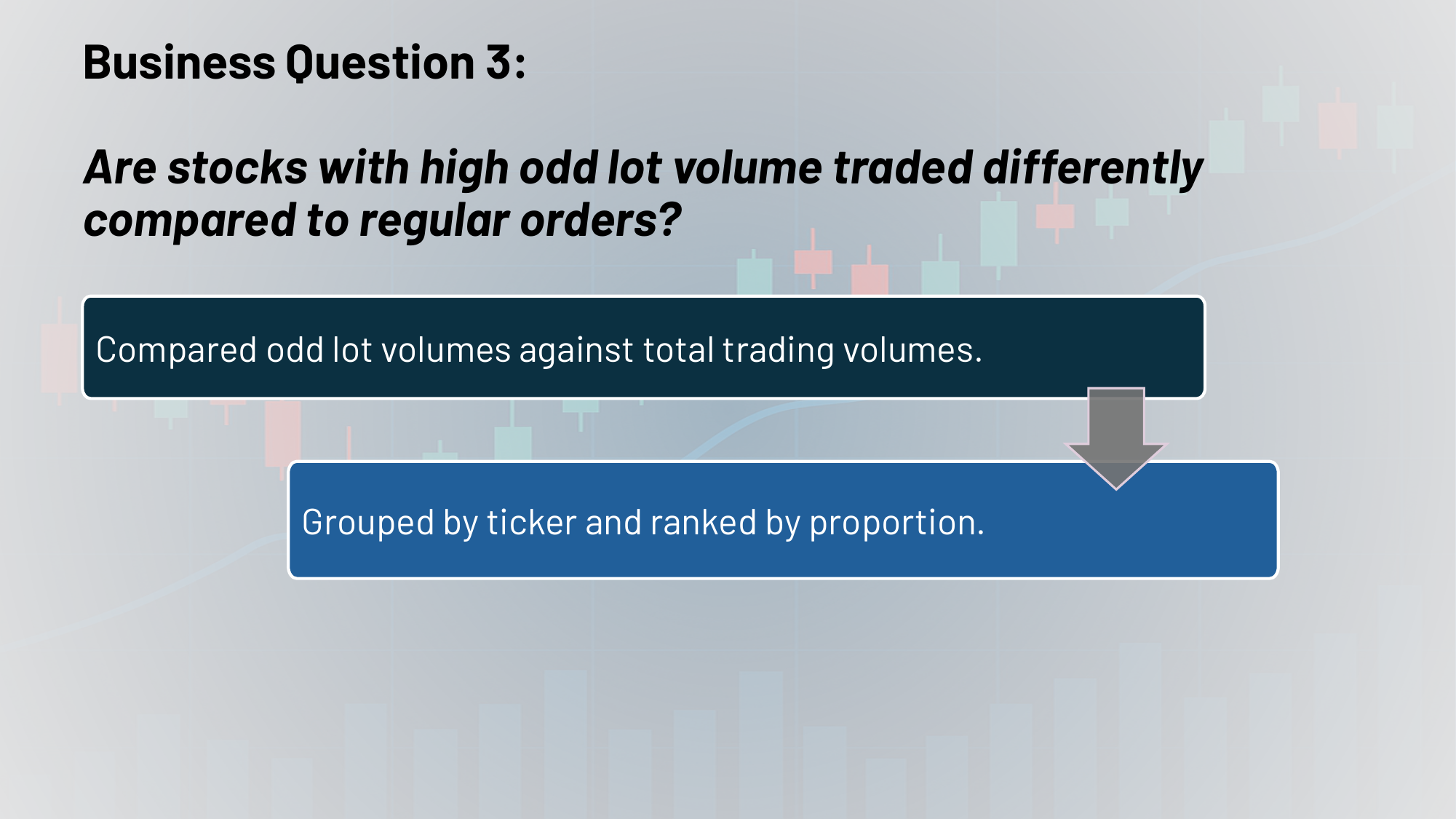

# Business Question 3: Are stocks with high odd lot volume traded differently compared to regular orders?
Compared odd lot volumes against total trading volumes.

Grouped by ticker and ranked by proportion.